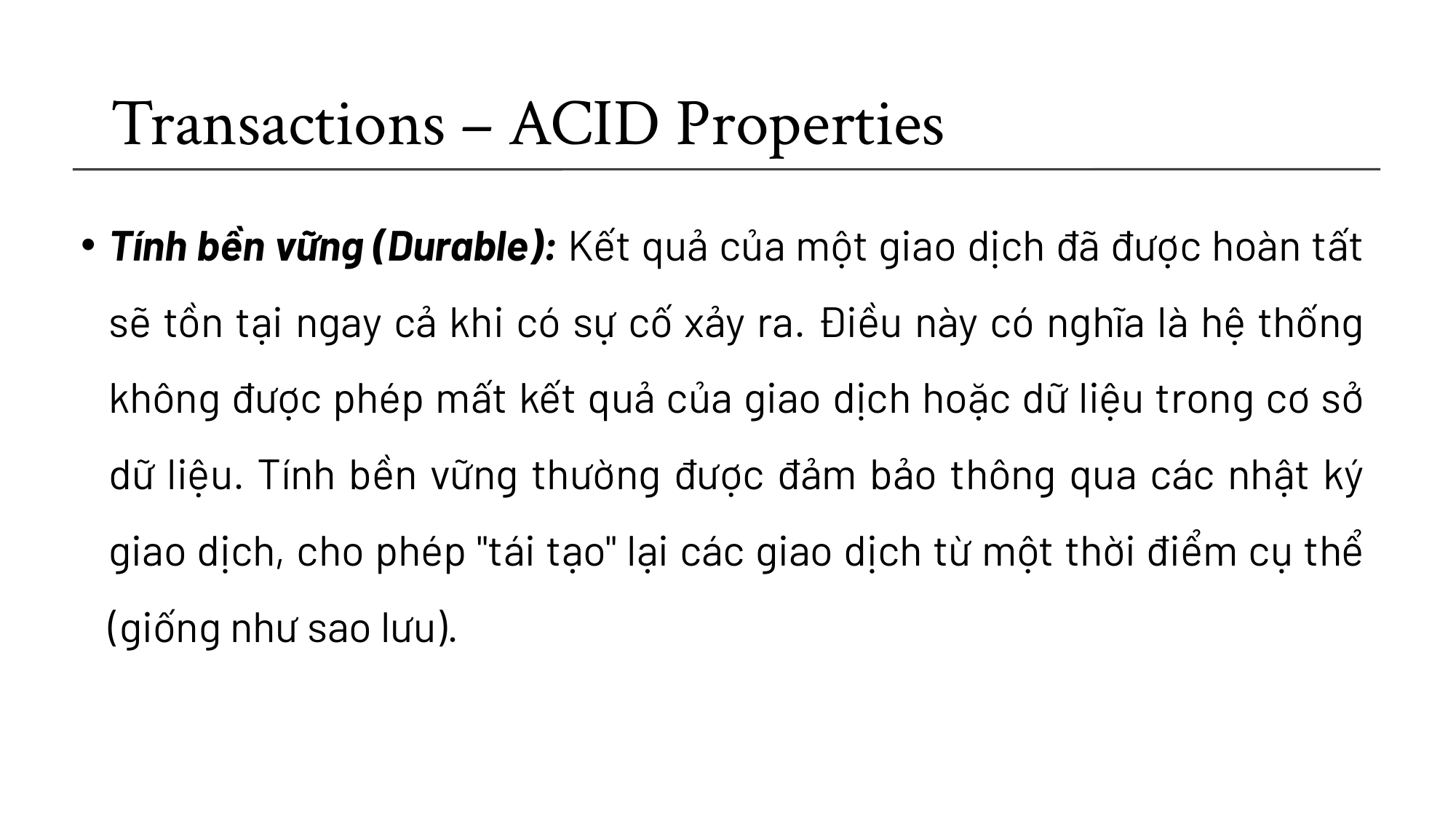

# Transactions – ACID Properties
Tính bền vững (Durable): Kết quả của một giao dịch đã được hoàn tất sẽ tồn tại ngay cả khi có sự cố xảy ra. Điều này có nghĩa là hệ thống không được phép mất kết quả của giao dịch hoặc dữ liệu trong cơ sở dữ liệu. Tính bền vững thường được đảm bảo thông qua các nhật ký giao dịch, cho phép "tái tạo" lại các giao dịch từ một thời điểm cụ thể (giống như sao lưu).